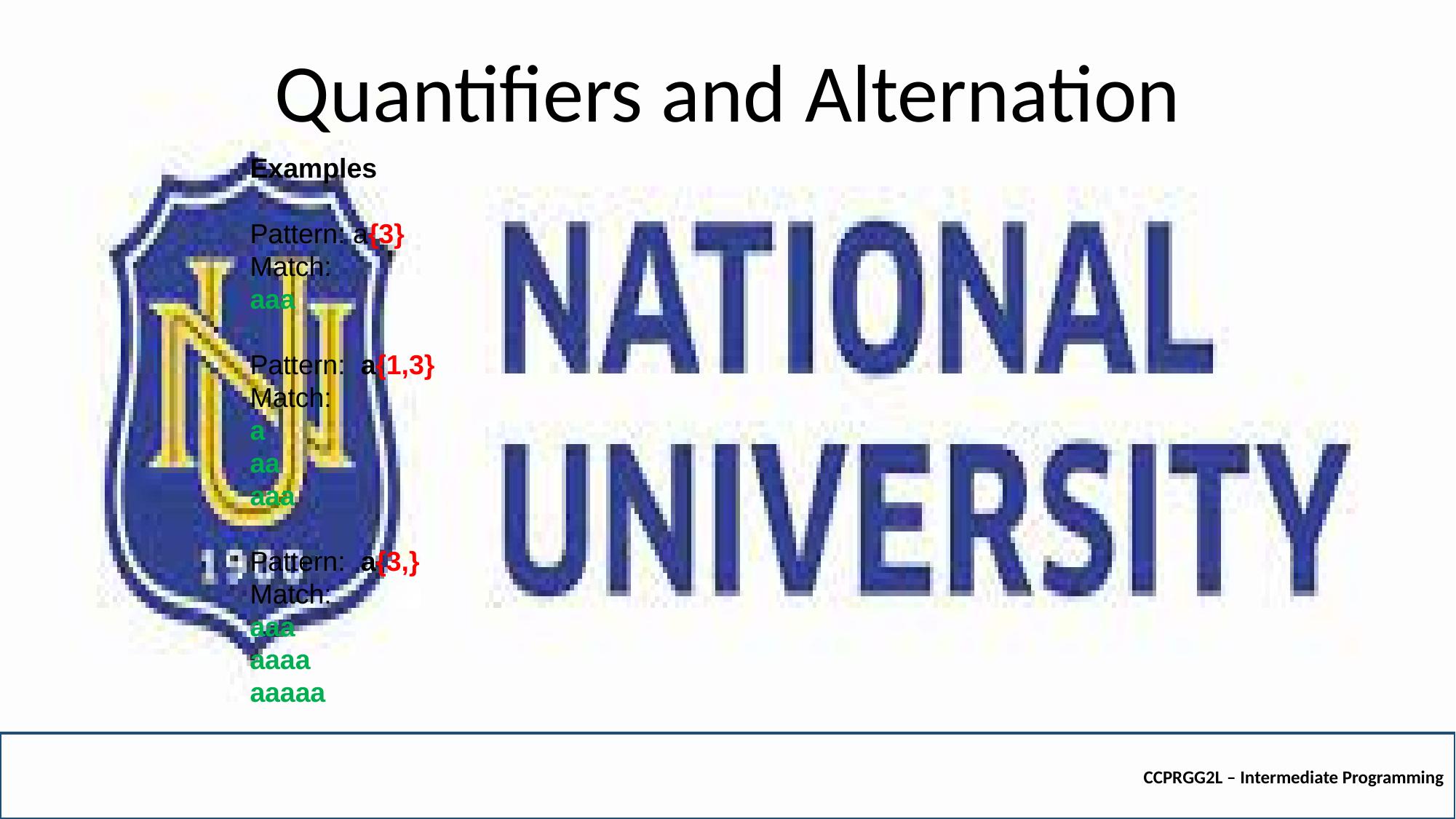

# Quantifiers and Alternation
Examples

Pattern: a{3}
Match:
aaa

Pattern:  a{1,3}
Match:
a
aa
aaa

Pattern:  a{3,}
Match:
aaa
aaaa
aaaaa

CCPRGG2L – Intermediate Programming